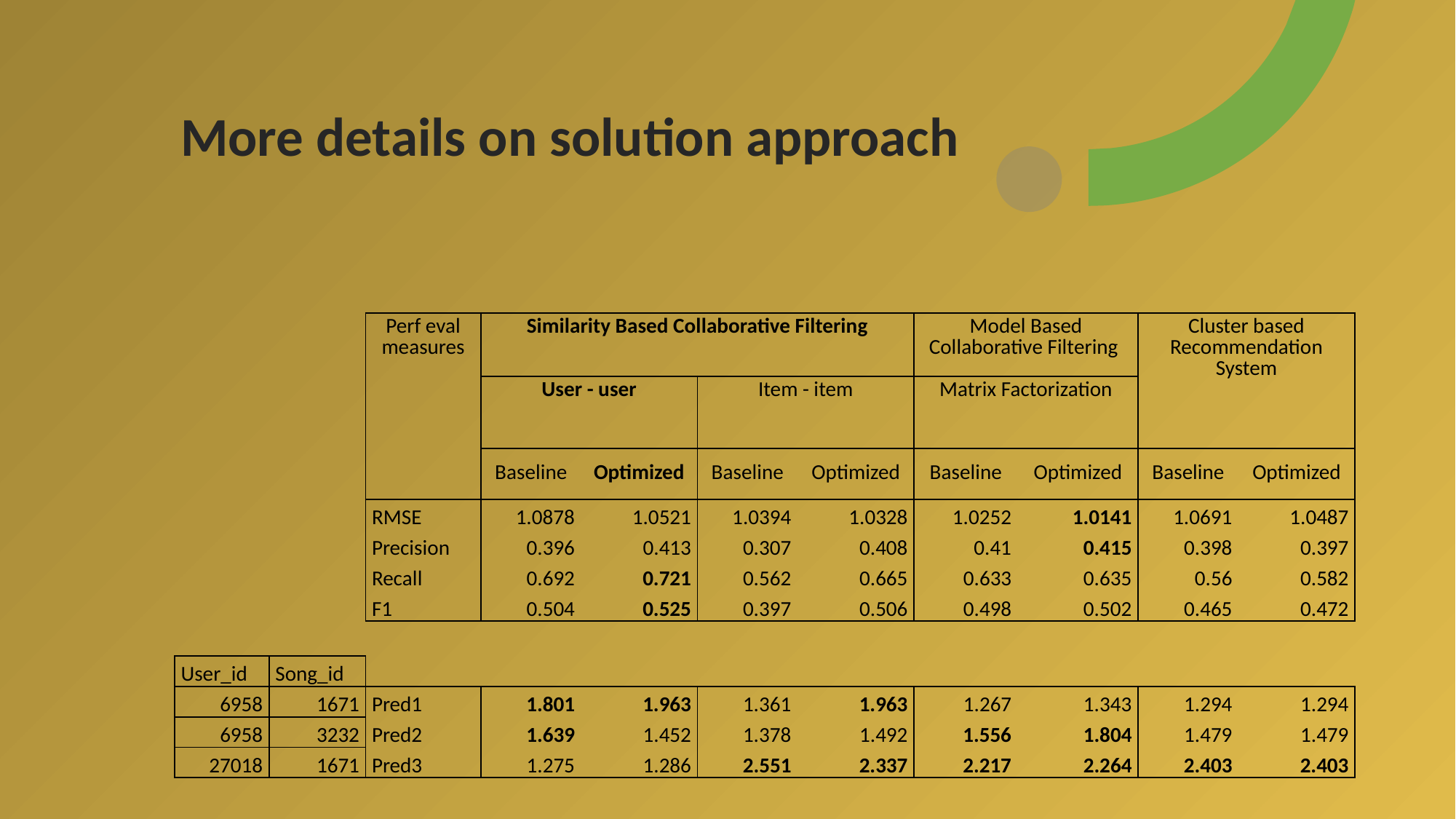

# More details on solution approach

|  |  | Perf eval measures | Similarity Based Collaborative Filtering |  |  |  | Model Based Collaborative Filtering |  | Cluster based Recommendation System |  |
| --- | --- | --- | --- | --- | --- | --- | --- | --- | --- | --- |
|  |  |  | User - user |  | Item - item |  | Matrix Factorization |  |  |  |
|  |  |  | Baseline | Optimized | Baseline | Optimized | Baseline | Optimized | Baseline | Optimized |
|  |  | RMSE | 1.0878 | 1.0521 | 1.0394 | 1.0328 | 1.0252 | 1.0141 | 1.0691 | 1.0487 |
|  |  | Precision | 0.396 | 0.413 | 0.307 | 0.408 | 0.41 | 0.415 | 0.398 | 0.397 |
|  |  | Recall | 0.692 | 0.721 | 0.562 | 0.665 | 0.633 | 0.635 | 0.56 | 0.582 |
|  |  | F1 | 0.504 | 0.525 | 0.397 | 0.506 | 0.498 | 0.502 | 0.465 | 0.472 |
|  |  |  |  |  |  |  |  |  |  |  |
| User\_id | Song\_id |  |  |  |  |  |  |  |  |  |
| 6958 | 1671 | Pred1 | 1.801 | 1.963 | 1.361 | 1.963 | 1.267 | 1.343 | 1.294 | 1.294 |
| 6958 | 3232 | Pred2 | 1.639 | 1.452 | 1.378 | 1.492 | 1.556 | 1.804 | 1.479 | 1.479 |
| 27018 | 1671 | Pred3 | 1.275 | 1.286 | 2.551 | 2.337 | 2.217 | 2.264 | 2.403 | 2.403 |